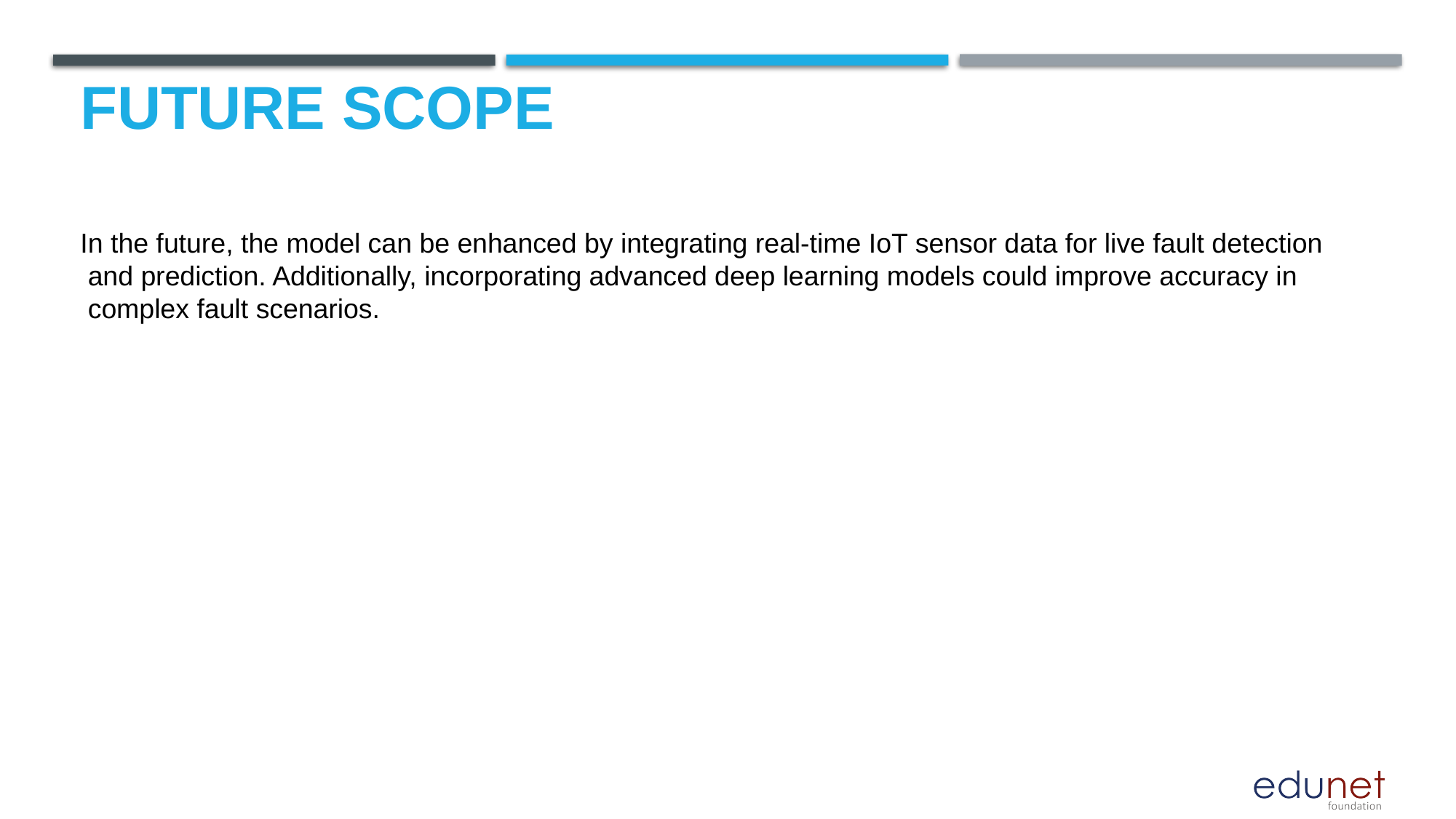

# Future scope
In the future, the model can be enhanced by integrating real-time IoT sensor data for live fault detection
 and prediction. Additionally, incorporating advanced deep learning models could improve accuracy in
 complex fault scenarios.